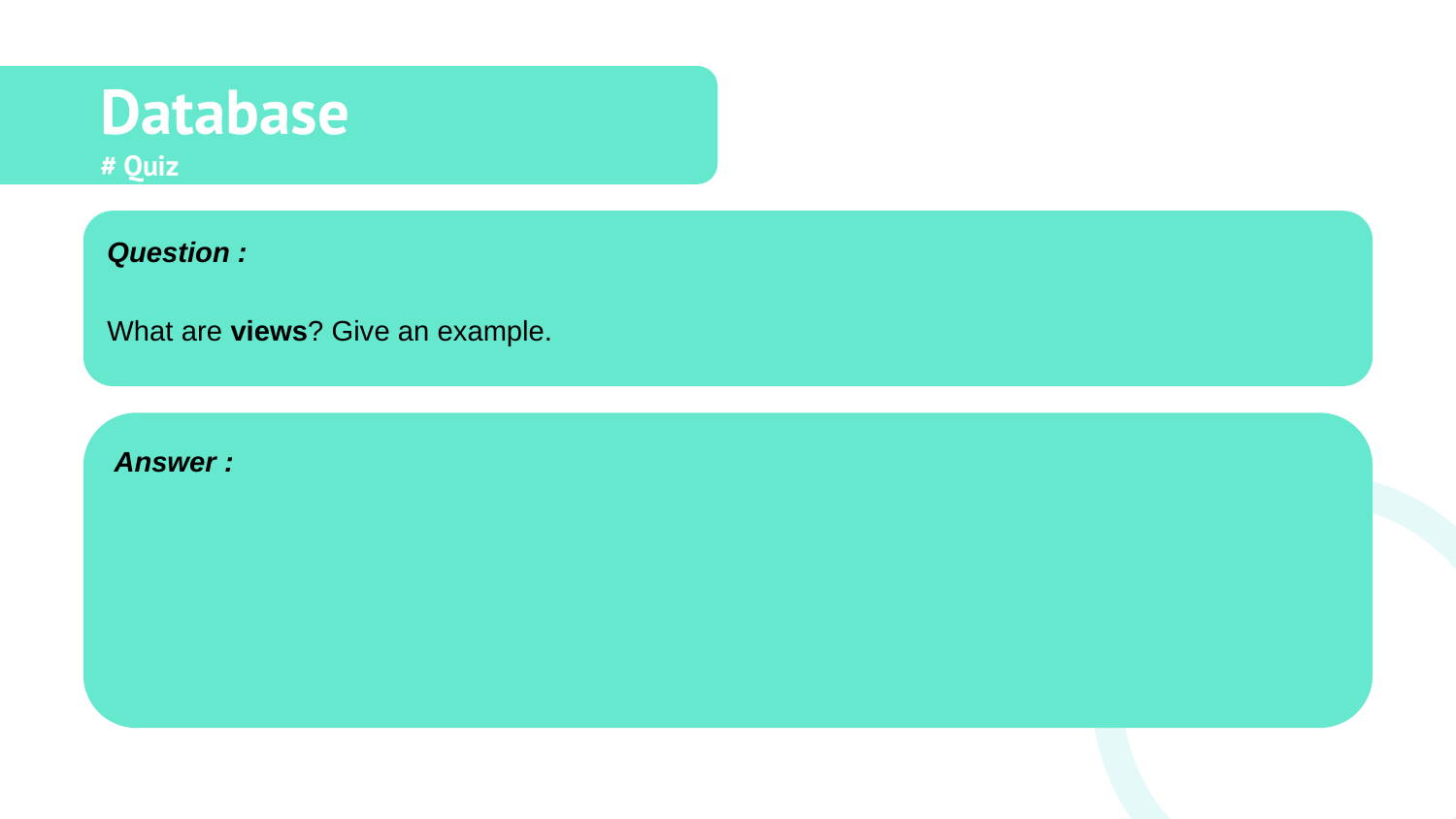

# Database
# Quiz

Question :
What are views? Give an example.
Answer :